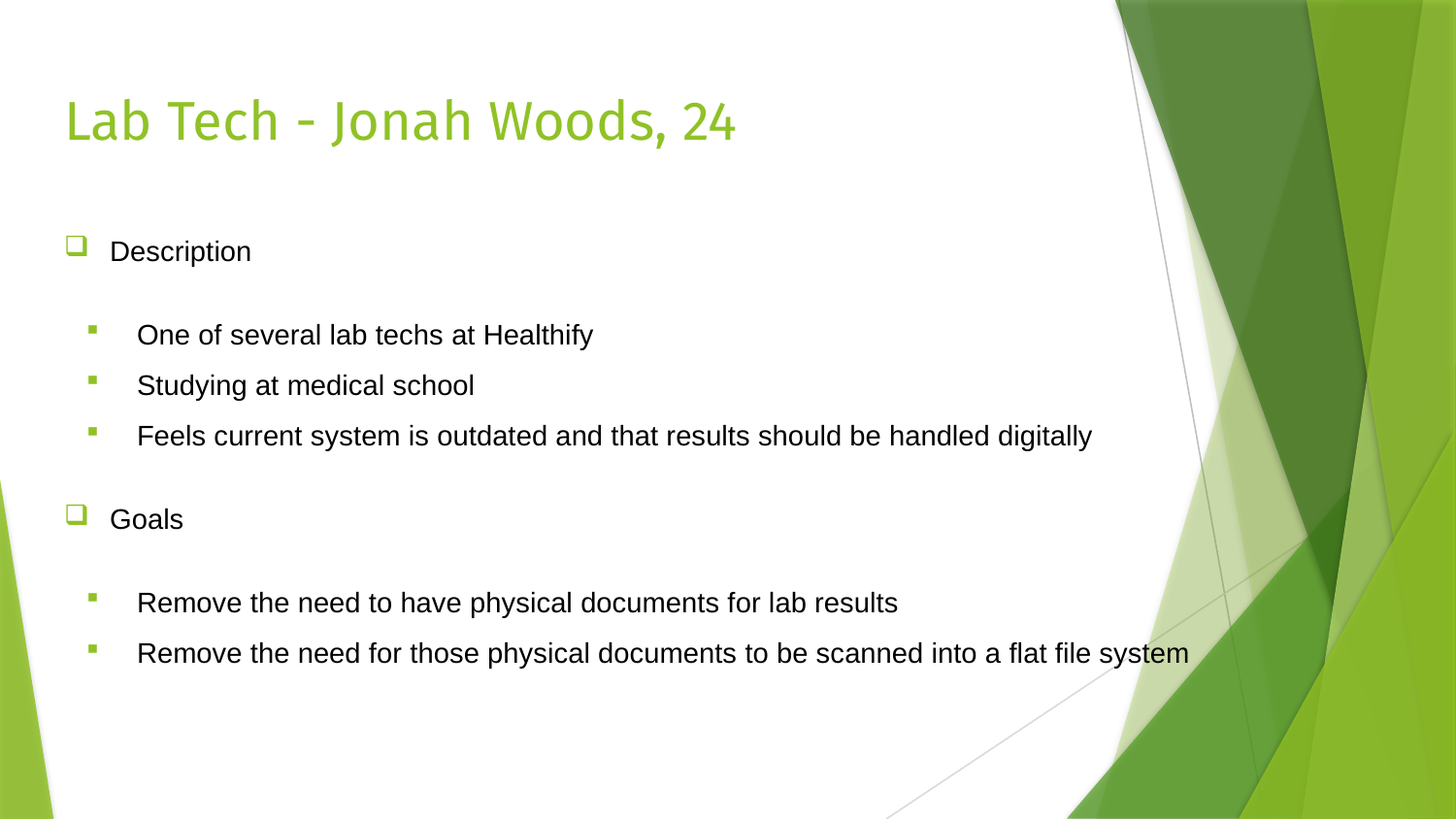

# Lab Tech - Jonah Woods, 24
Description
One of several lab techs at Healthify
Studying at medical school
Feels current system is outdated and that results should be handled digitally
Goals
Remove the need to have physical documents for lab results
Remove the need for those physical documents to be scanned into a flat file system